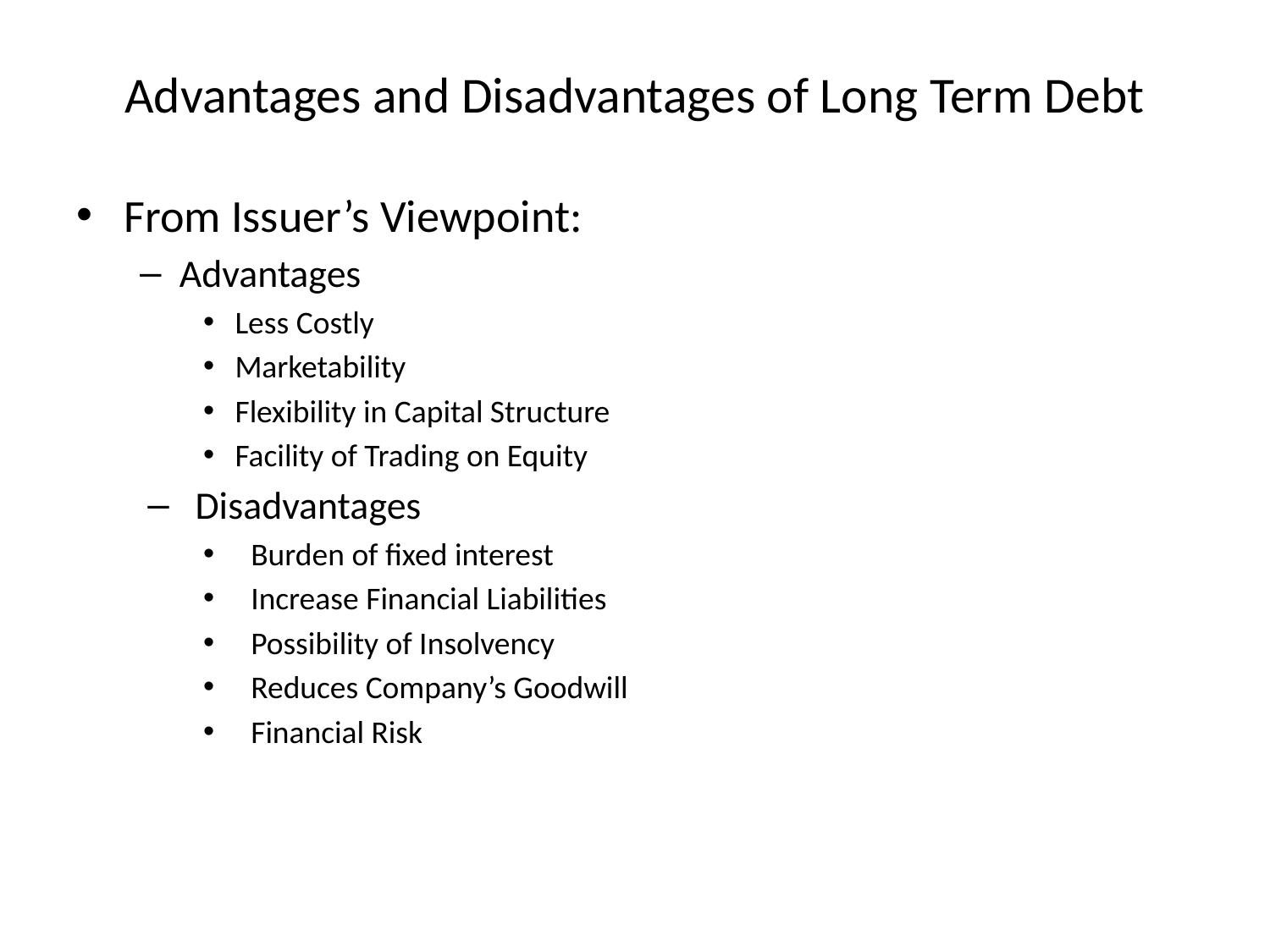

# Advantages and Disadvantages of Long Term Debt
From Issuer’s Viewpoint:
Advantages
Less Costly
Marketability
Flexibility in Capital Structure
Facility of Trading on Equity
Disadvantages
Burden of fixed interest
Increase Financial Liabilities
Possibility of Insolvency
Reduces Company’s Goodwill
Financial Risk